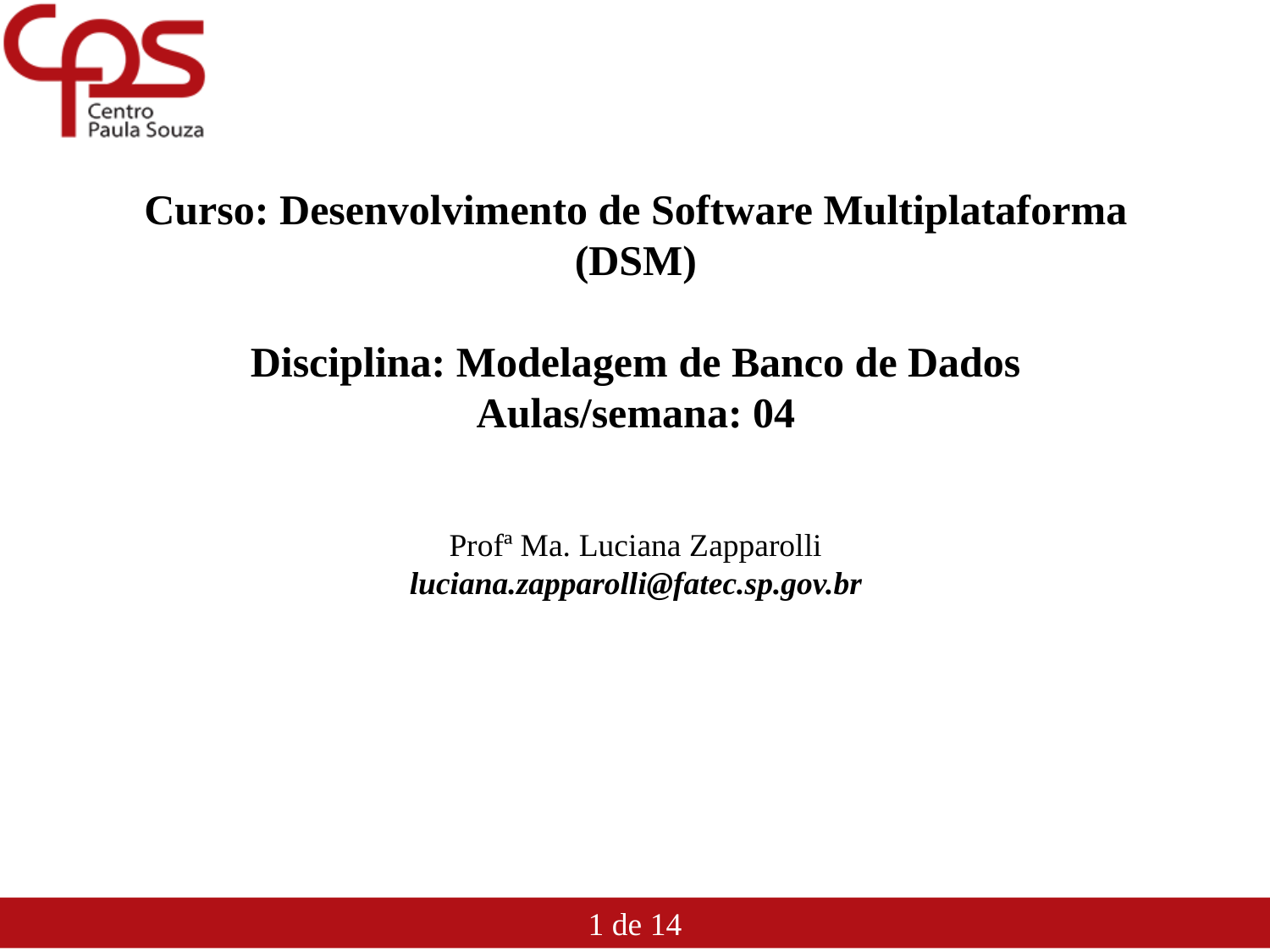

Curso: Desenvolvimento de Software Multiplataforma (DSM)

Disciplina: Modelagem de Banco de Dados
Aulas/semana: 04

Profª Ma. Luciana Zapparolli
luciana.zapparolli@fatec.sp.gov.br
Modelagem de Dados